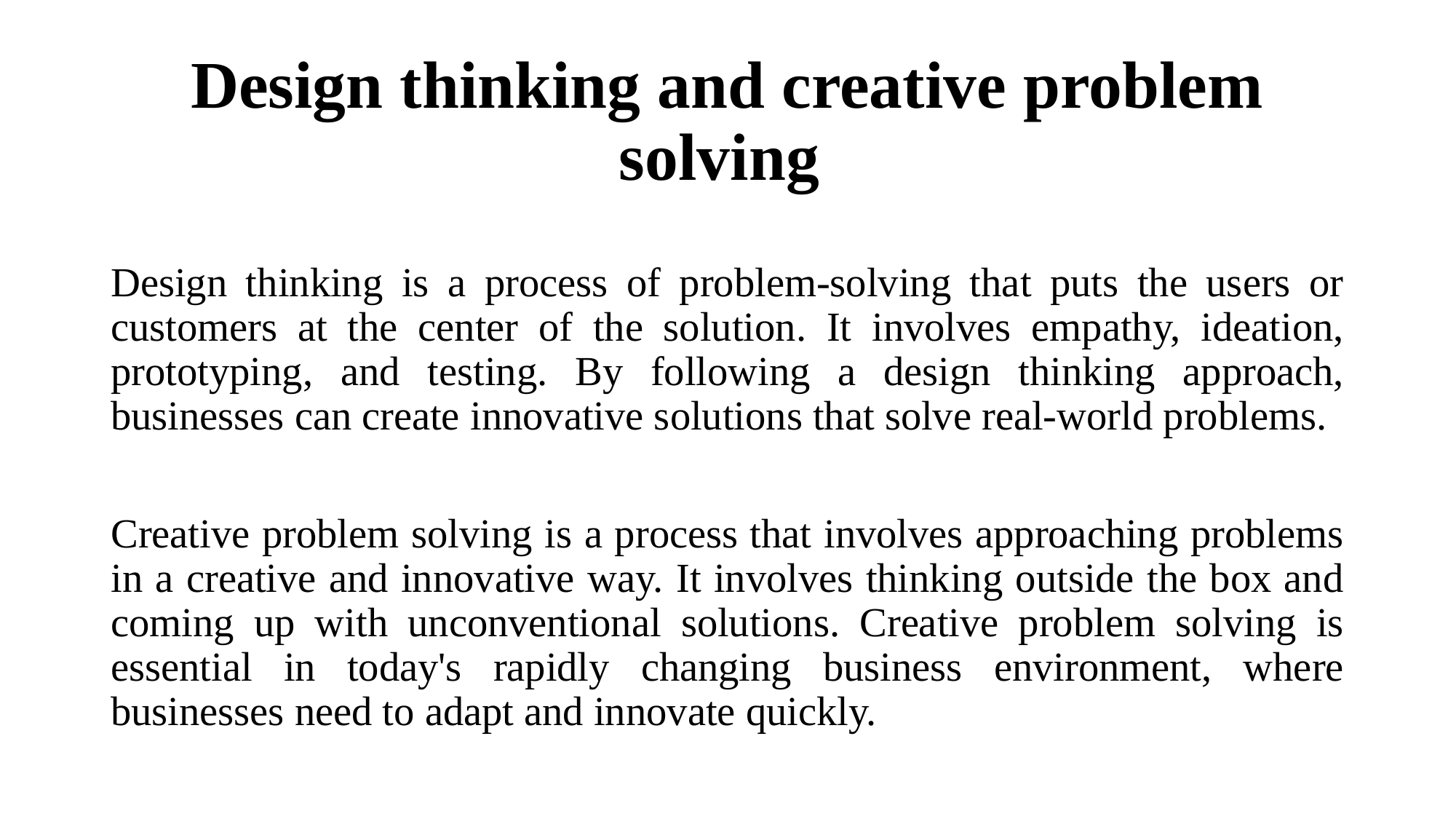

# Design thinking and creative problem solving
Design thinking is a process of problem-solving that puts the users or customers at the center of the solution. It involves empathy, ideation, prototyping, and testing. By following a design thinking approach, businesses can create innovative solutions that solve real-world problems.

Creative problem solving is a process that involves approaching problems in a creative and innovative way. It involves thinking outside the box and coming up with unconventional solutions. Creative problem solving is essential in today's rapidly changing business environment, where businesses need to adapt and innovate quickly.